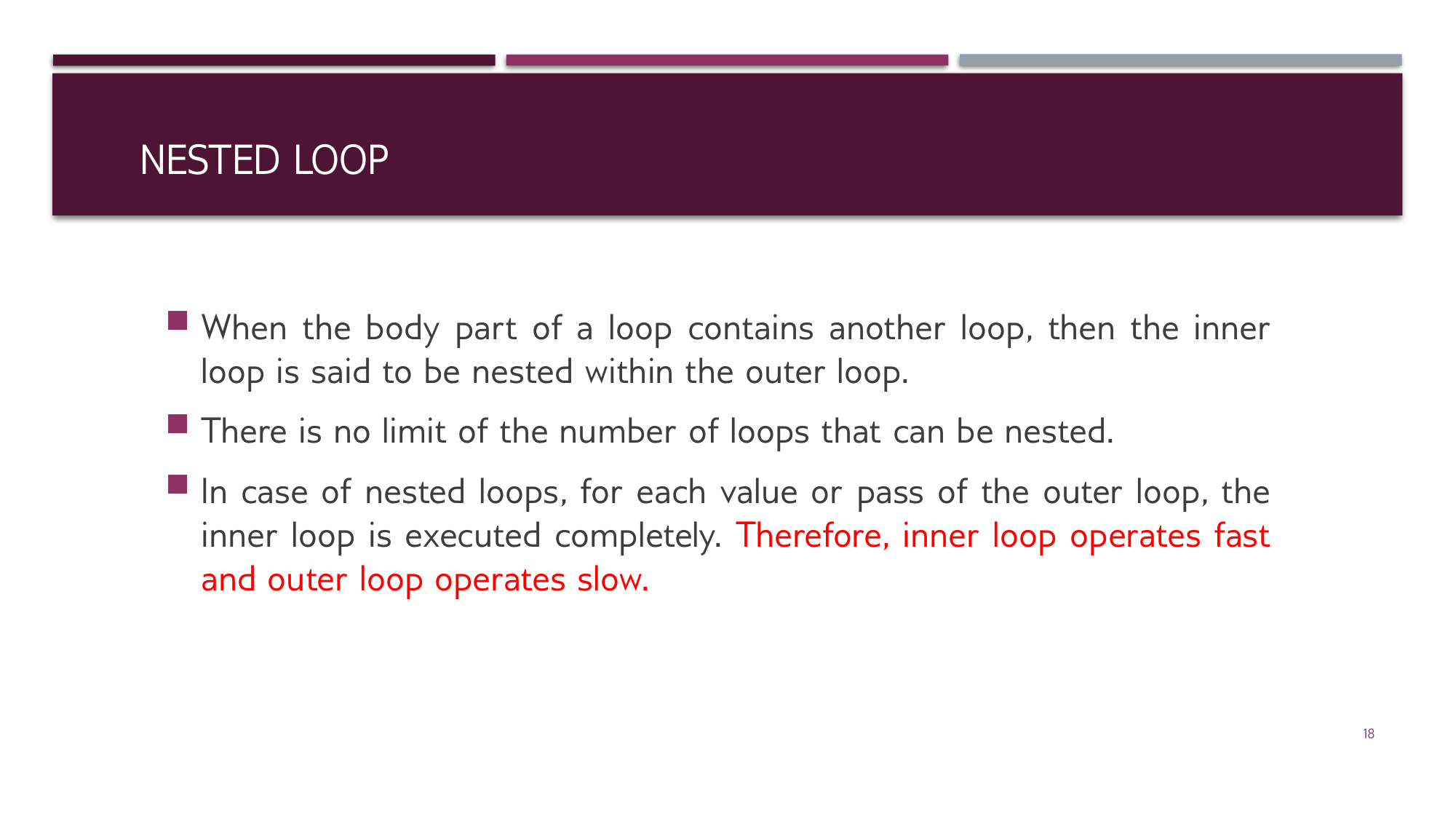

# Nested Loop
When the body part of a loop contains another loop, then the inner loop is said to be nested within the outer loop.
There is no limit of the number of loops that can be nested.
In case of nested loops, for each value or pass of the outer loop, the inner loop is executed completely. Therefore, inner loop operates fast and outer loop operates slow.
18